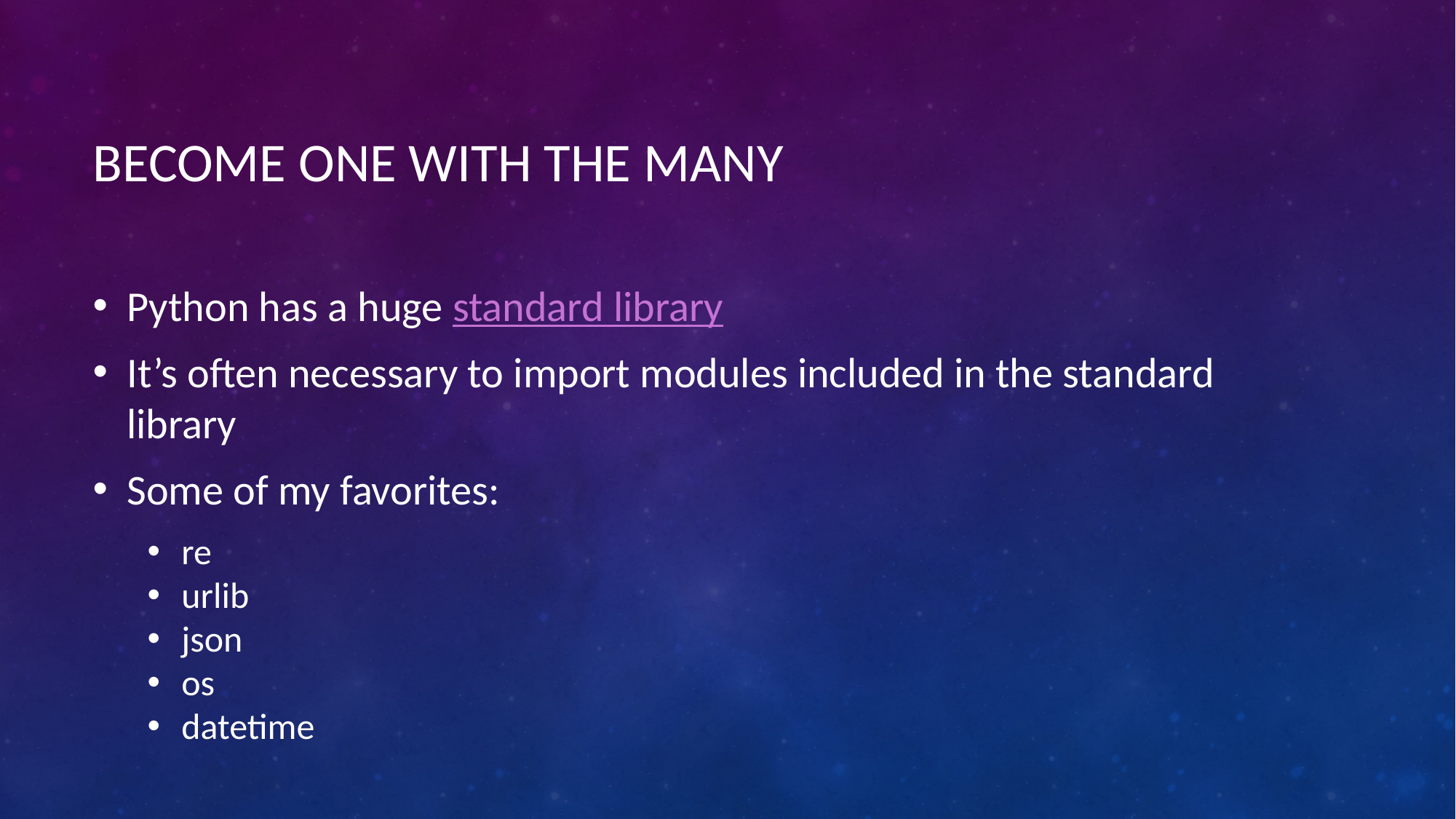

# Become one with the many
Python has a huge standard library
It’s often necessary to import modules included in the standard library
Some of my favorites:
re
urlib
json
os
datetime